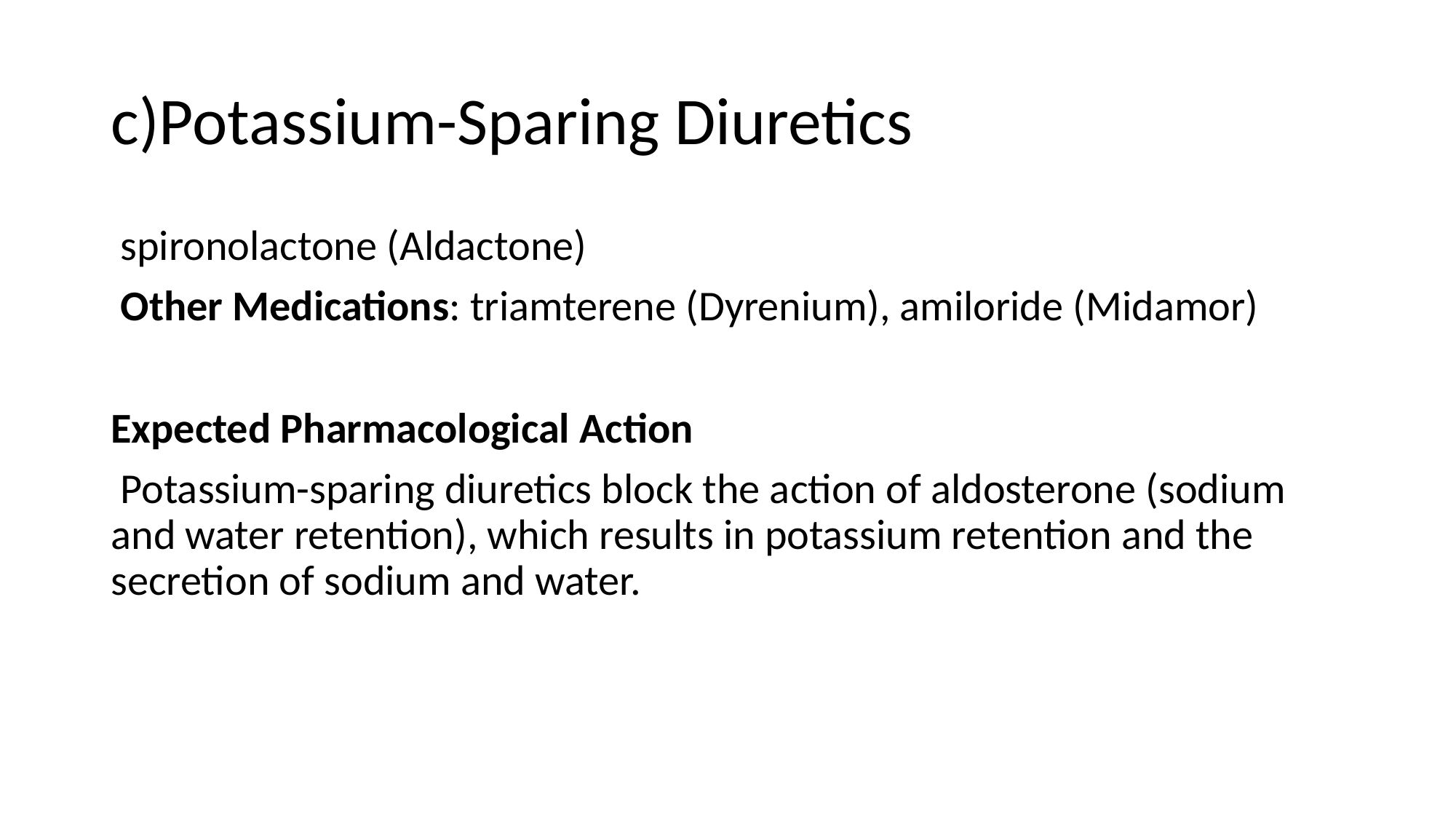

# c)Potassium-Sparing Diuretics
 spironolactone (Aldactone)
 Other Medications: triamterene (Dyrenium), amiloride (Midamor)

Expected Pharmacological Action
 Potassium-sparing diuretics block the action of aldosterone (sodium and water retention), which results in potassium retention and the secretion of sodium and water.